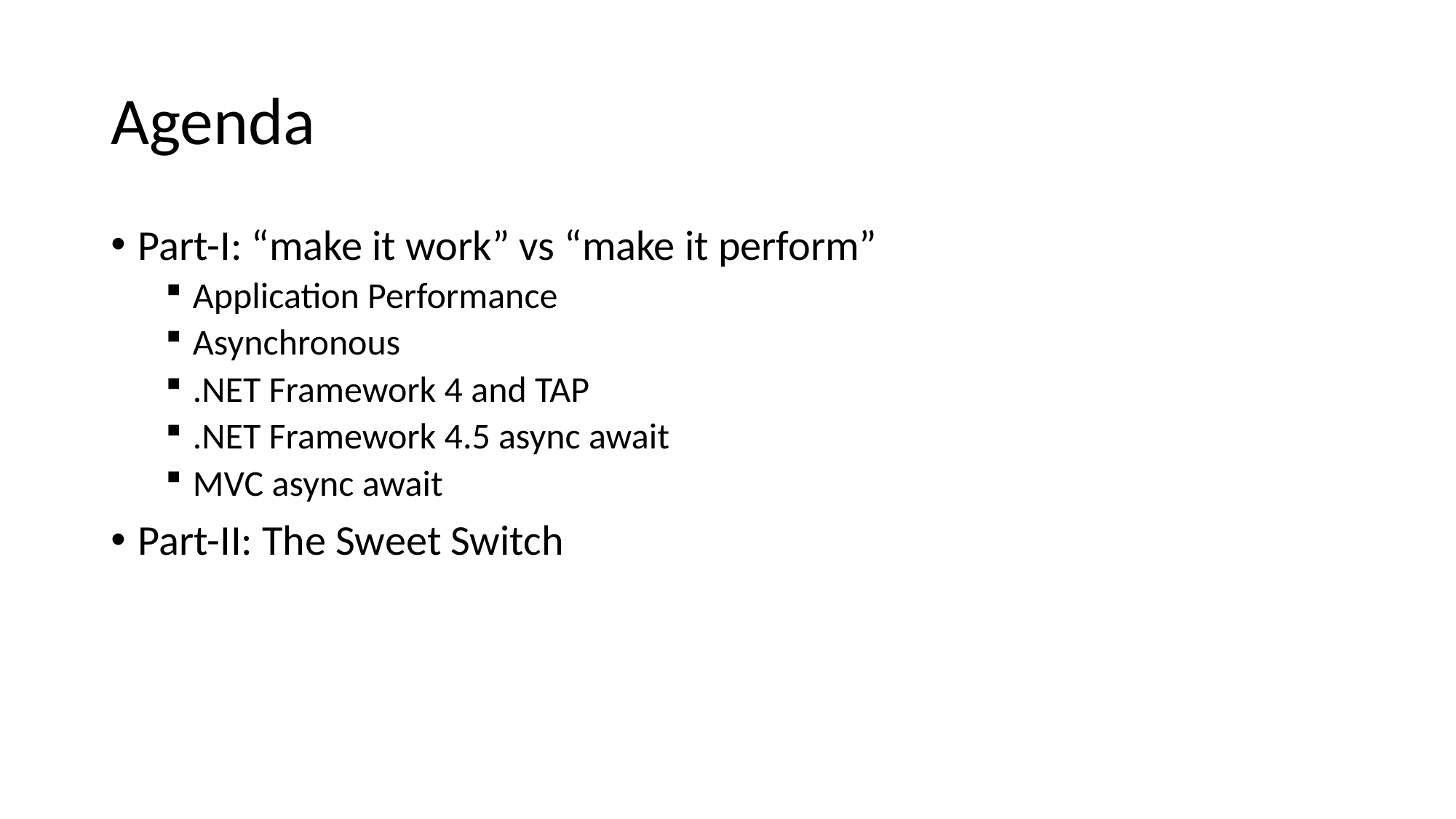

# Agenda
Part-I: “make it work” vs “make it perform”
Application Performance
Asynchronous
.NET Framework 4 and TAP
.NET Framework 4.5 async await
MVC async await
Part-II: The Sweet Switch